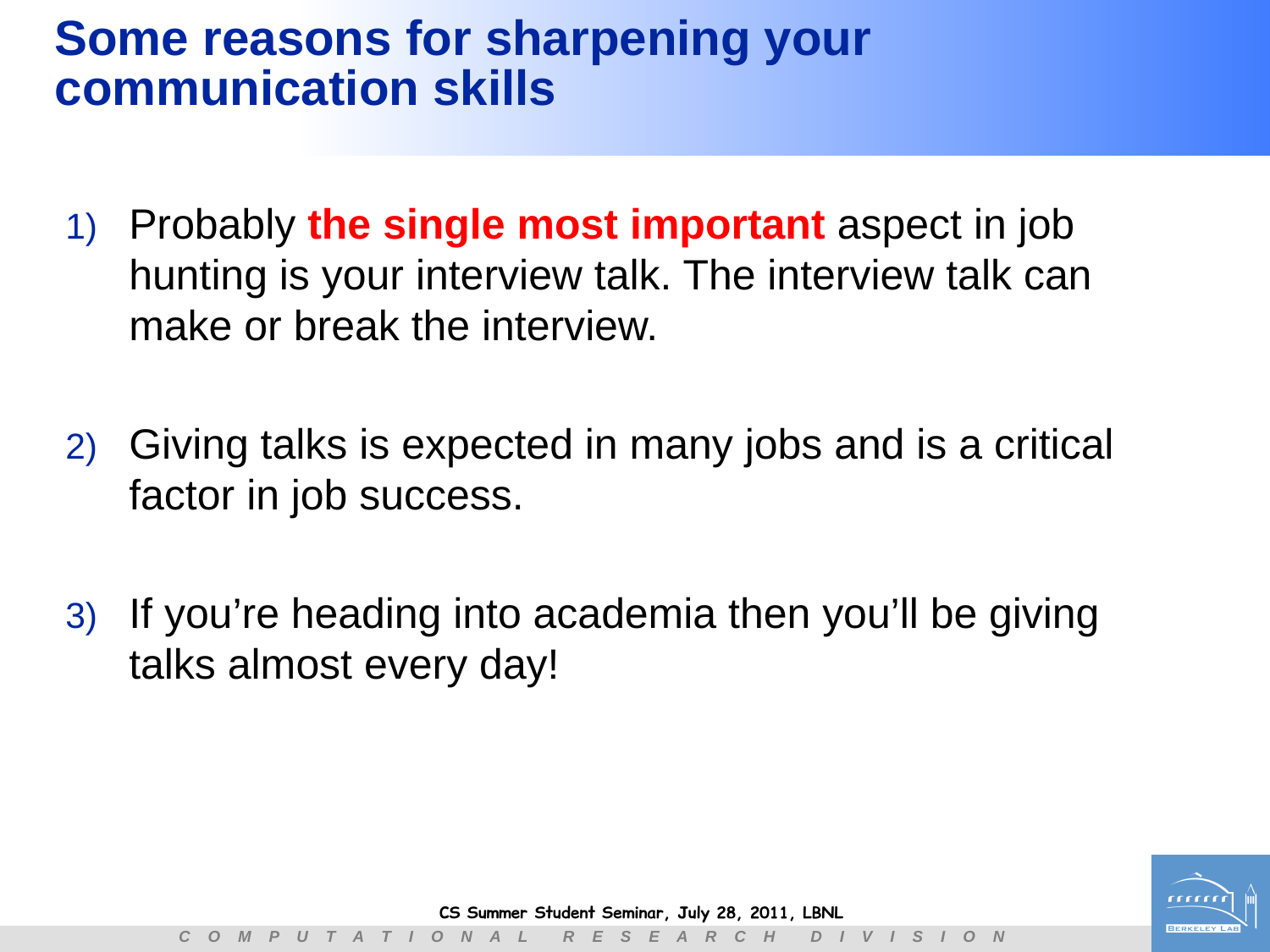

# Some reasons for sharpening your communication skills
Probably the single most important aspect in job hunting is your interview talk. The interview talk can make or break the interview.

Giving talks is expected in many jobs and is a critical factor in job success.

If you’re heading into academia then you’ll be giving talks almost every day!